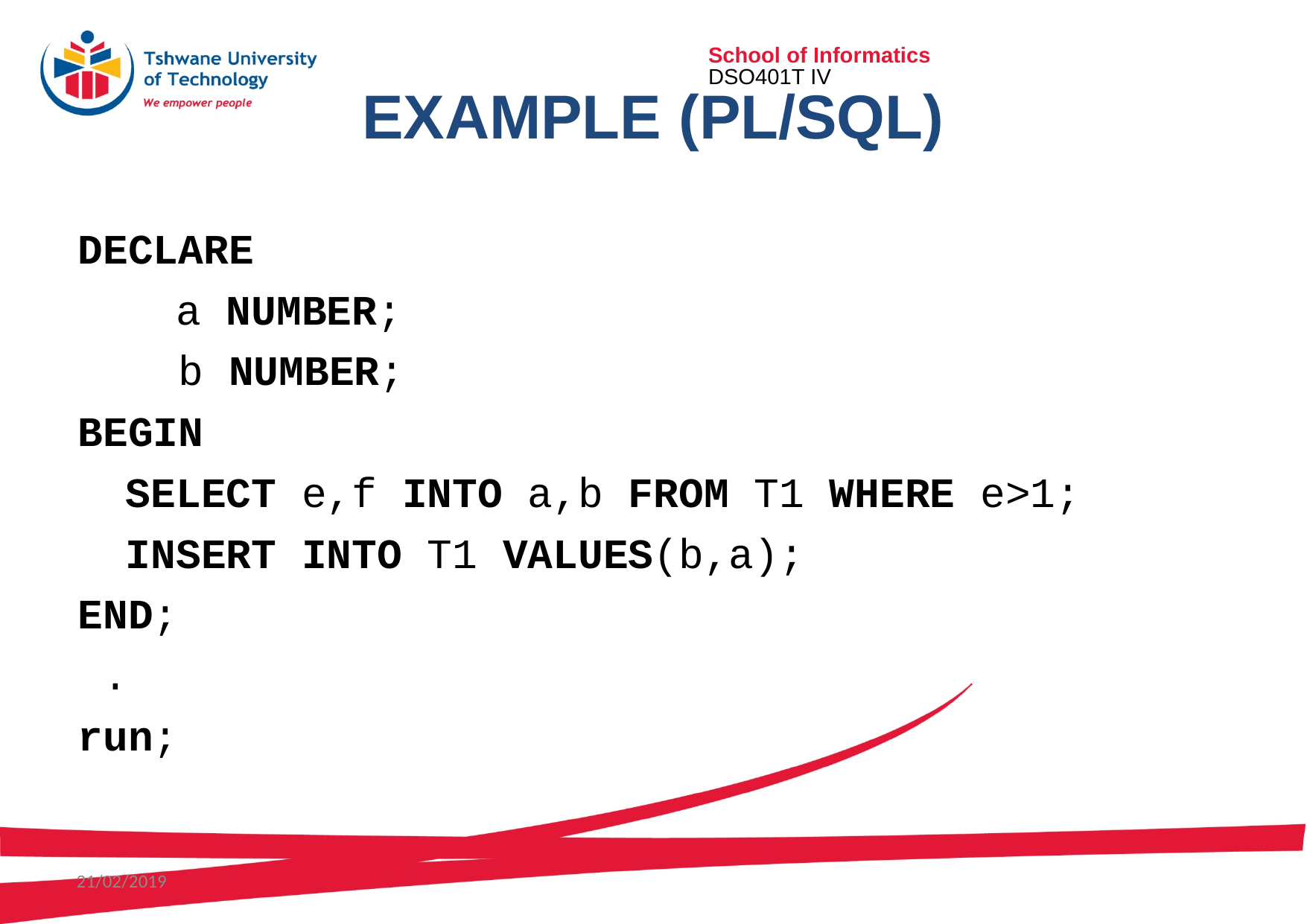

# Example (PL/SQL)
DECLARE
	  a NUMBER;
    b NUMBER;
BEGIN
	SELECT e,f INTO a,b FROM T1 WHERE e>1;
	INSERT INTO T1 VALUES(b,a);
END;
 .
run;
21/02/2019